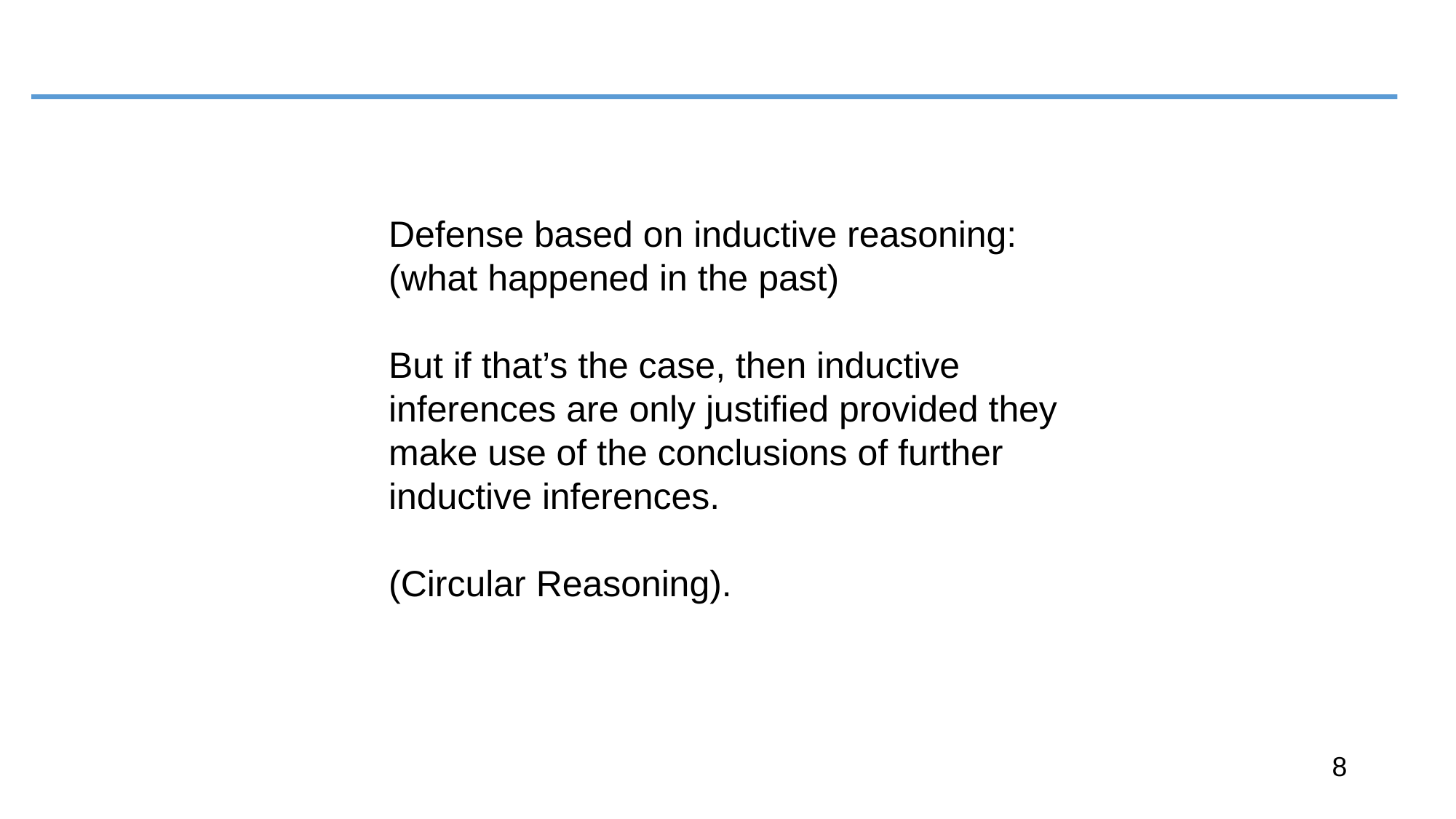

Defense based on inductive reasoning: (what happened in the past)

But if that’s the case, then inductive inferences are only justified provided they make use of the conclusions of further inductive inferences.

(Circular Reasoning).
8